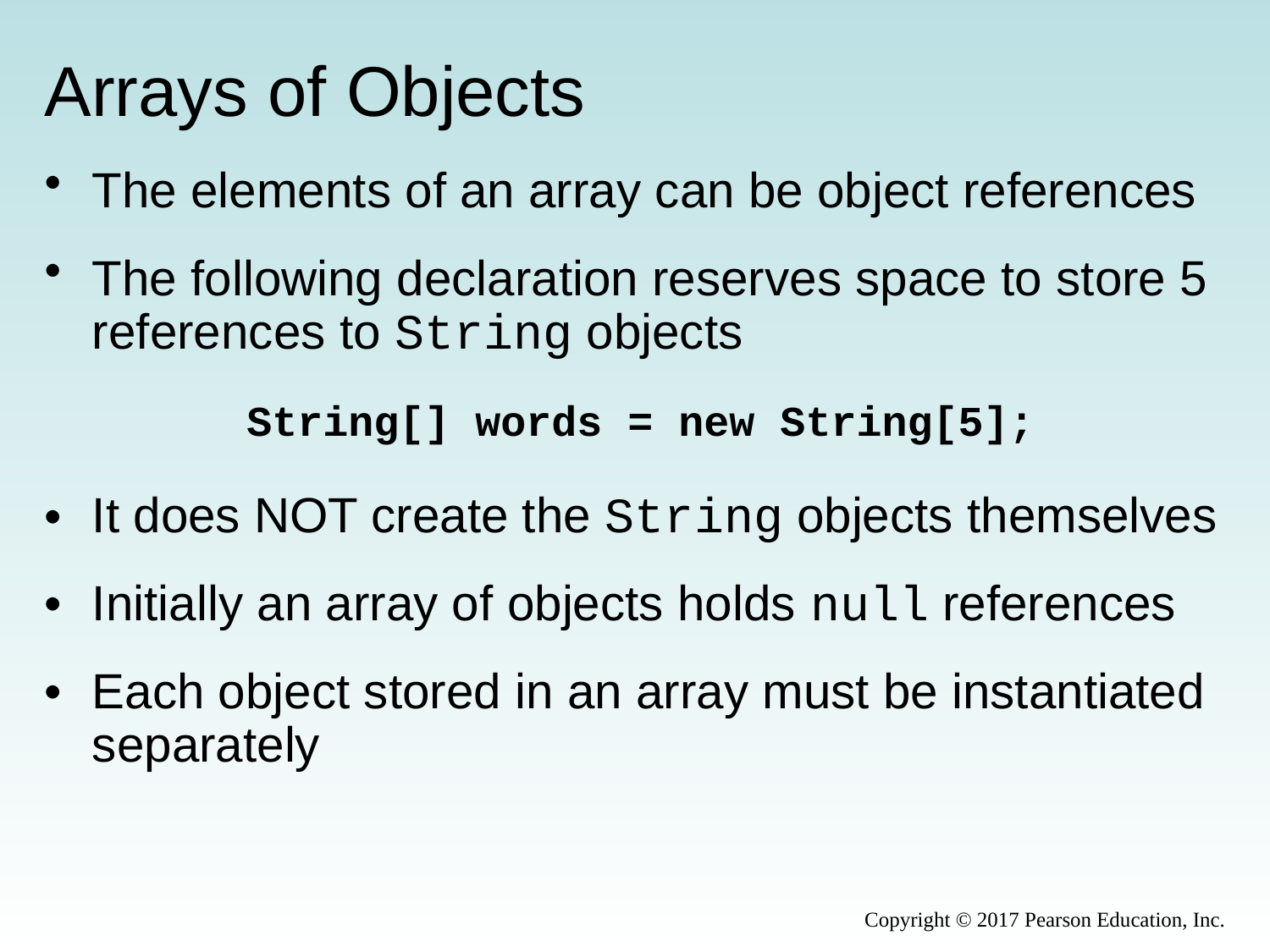

# Arrays of Objects
The elements of an array can be object references
The following declaration reserves space to store 5 references to String objects
String[] words = new String[5];
It does NOT create the String objects themselves
Initially an array of objects holds null references
Each object stored in an array must be instantiated separately
Copyright © 2017 Pearson Education, Inc.